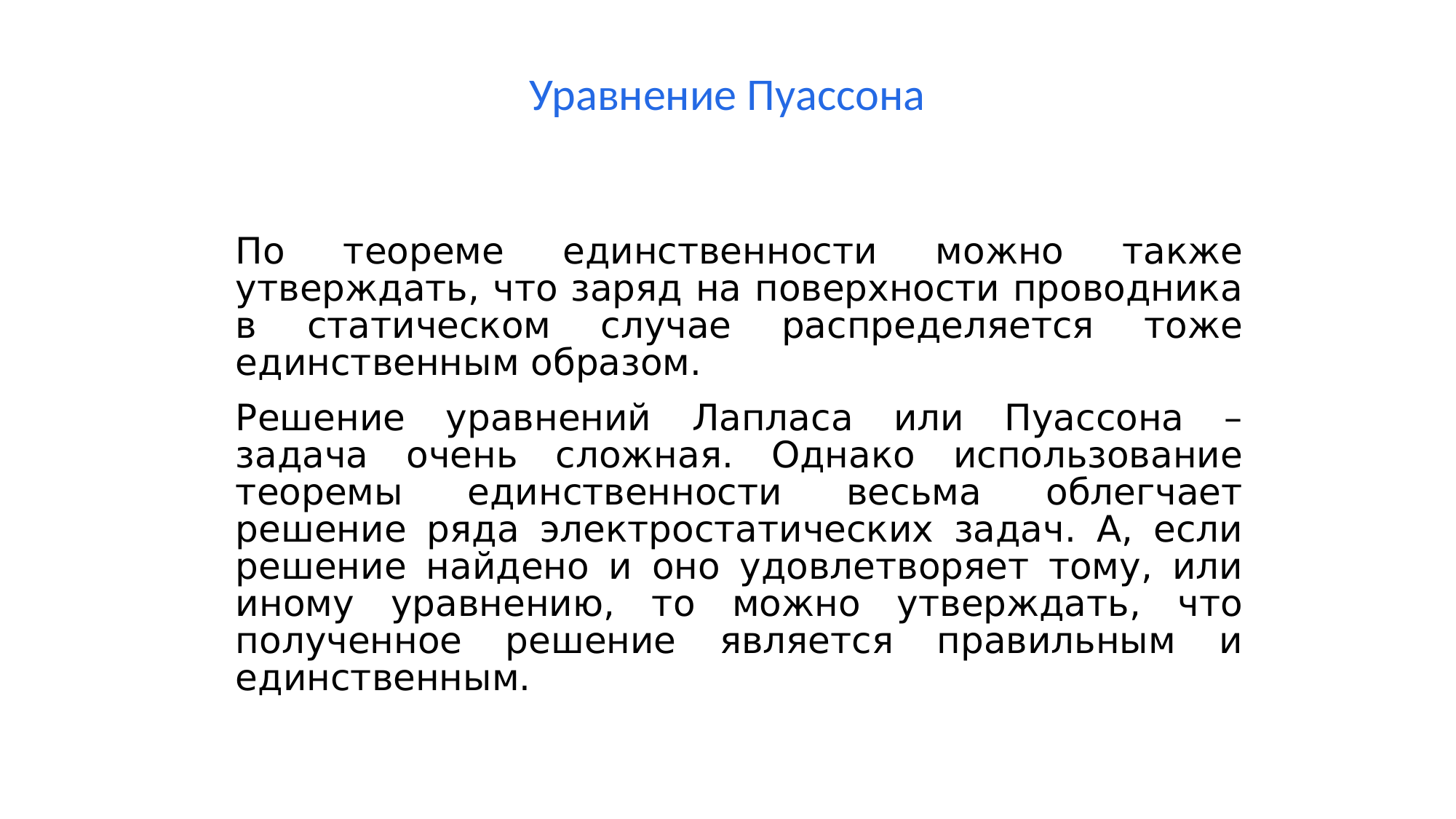

# Уравнение Пуассона
	По теореме единственности можно также утверждать, что заряд на поверхности проводника в статическом случае распределяется тоже единственным образом.
	Решение уравнений Лапласа или Пуассона – задача очень сложная. Однако использование теоремы единственности весьма облегчает решение ряда электростатических задач. А, если решение найдено и оно удовлетворяет тому, или иному уравнению, то можно утверждать, что полученное решение является правильным и единственным.